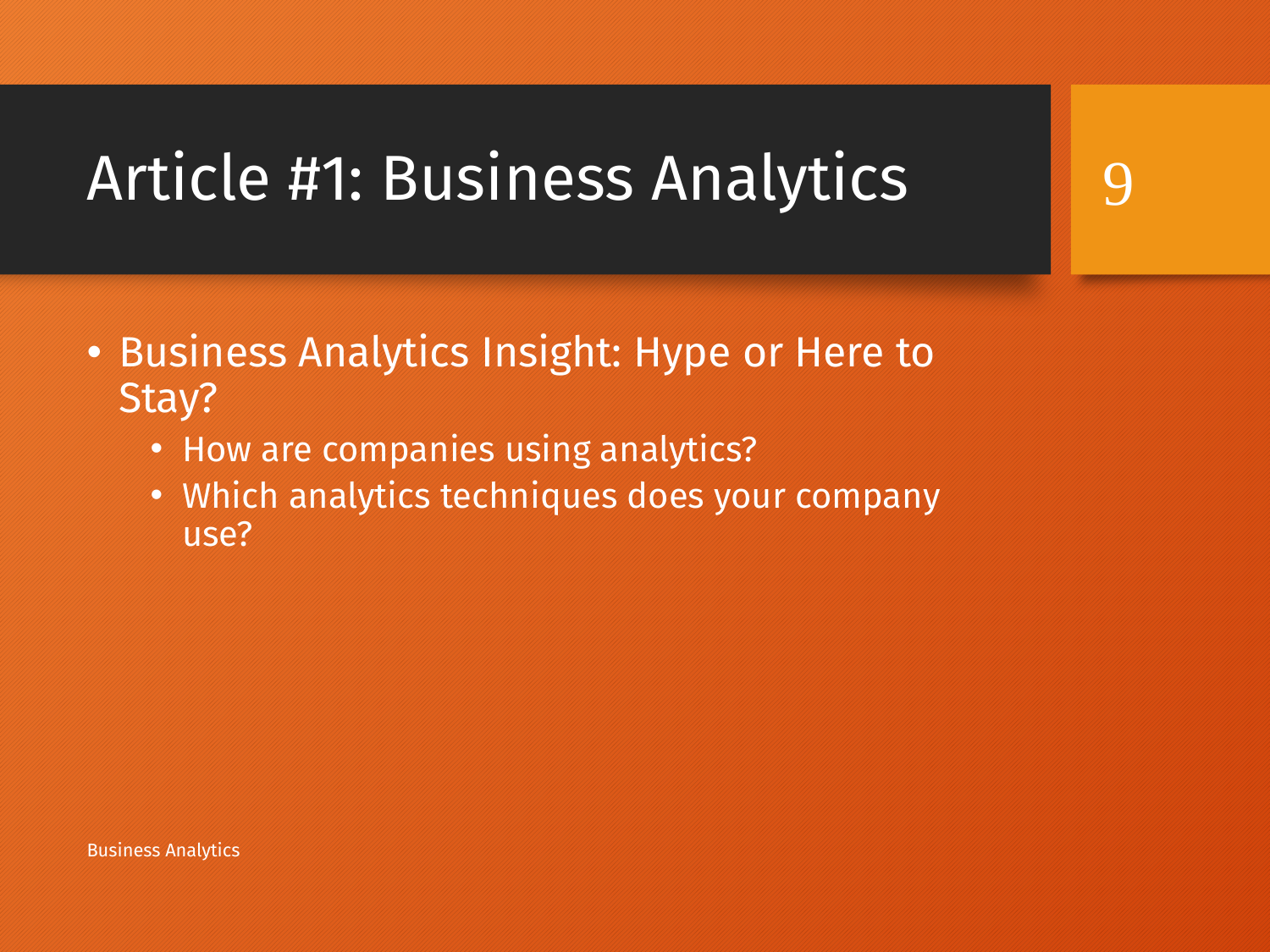

# Article #1: Business Analytics
9
Business Analytics Insight: Hype or Here to Stay?
How are companies using analytics?
Which analytics techniques does your company use?
Business Analytics